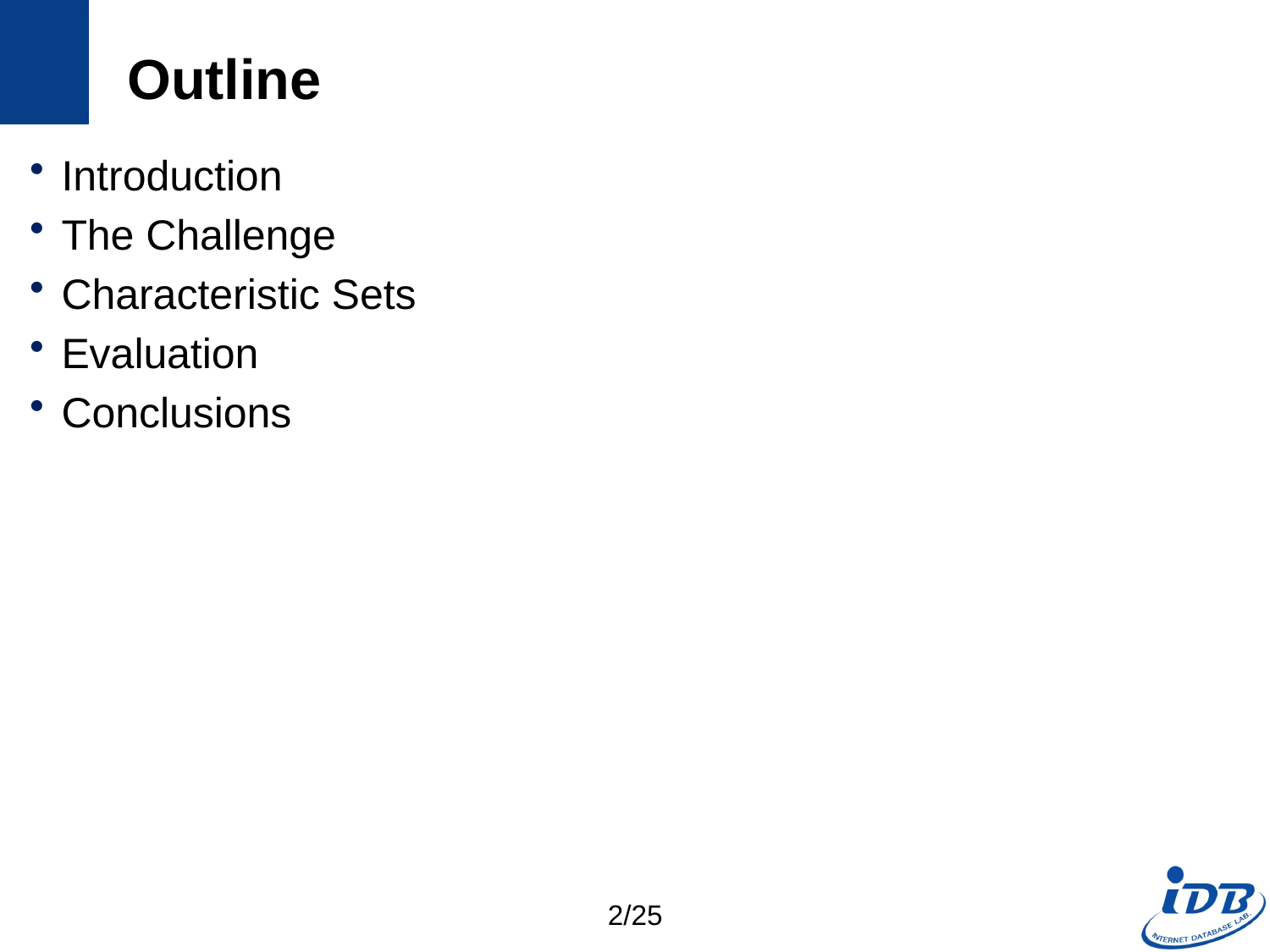

# Outline
Introduction
The Challenge
Characteristic Sets
Evaluation
Conclusions
2/25